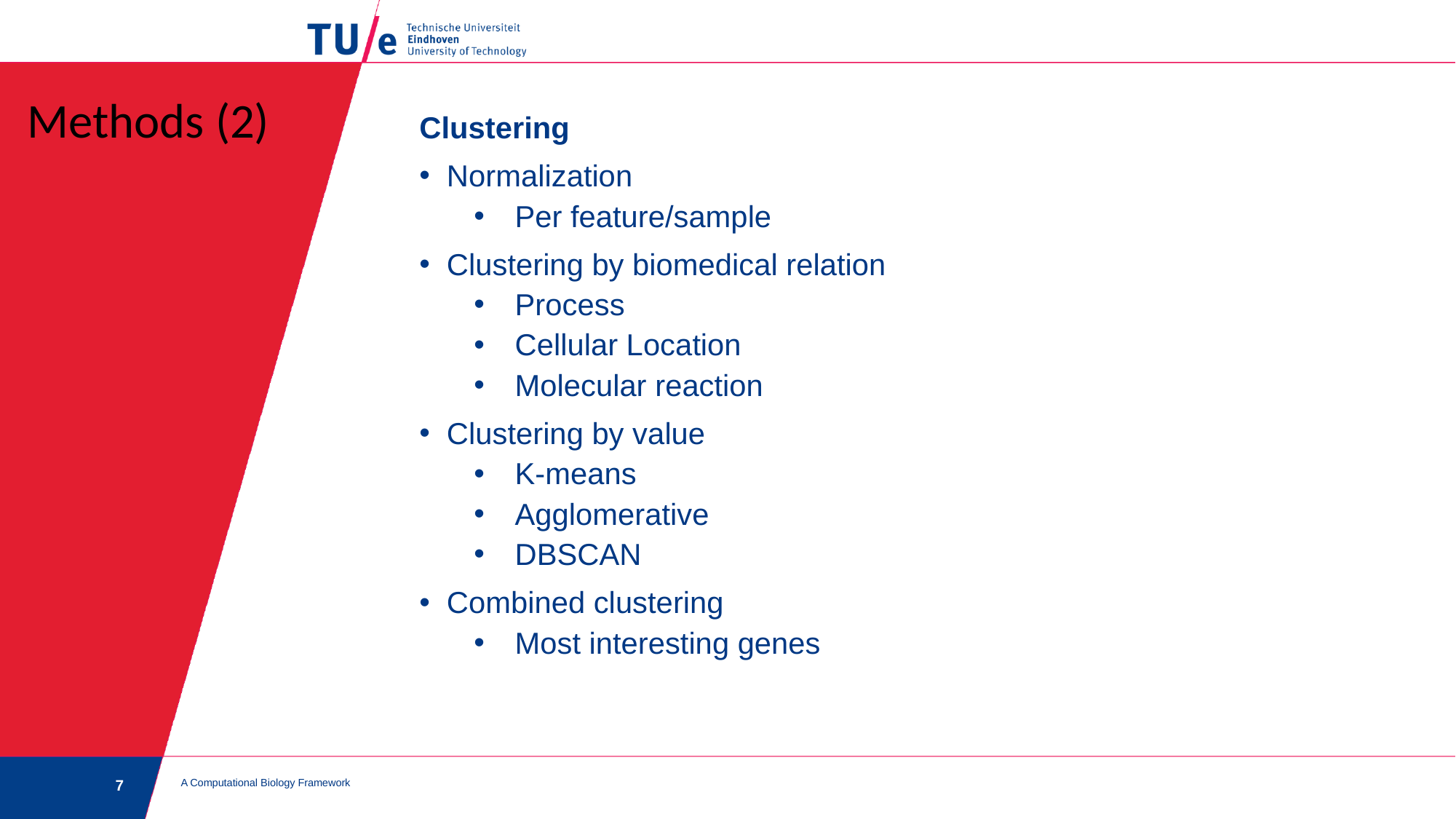

Methods (2)
Clustering
Normalization
Per feature/sample
Clustering by biomedical relation
Process
Cellular Location
Molecular reaction
Clustering by value
K-means
Agglomerative
DBSCAN
Combined clustering
Most interesting genes

A Computational Biology Framework